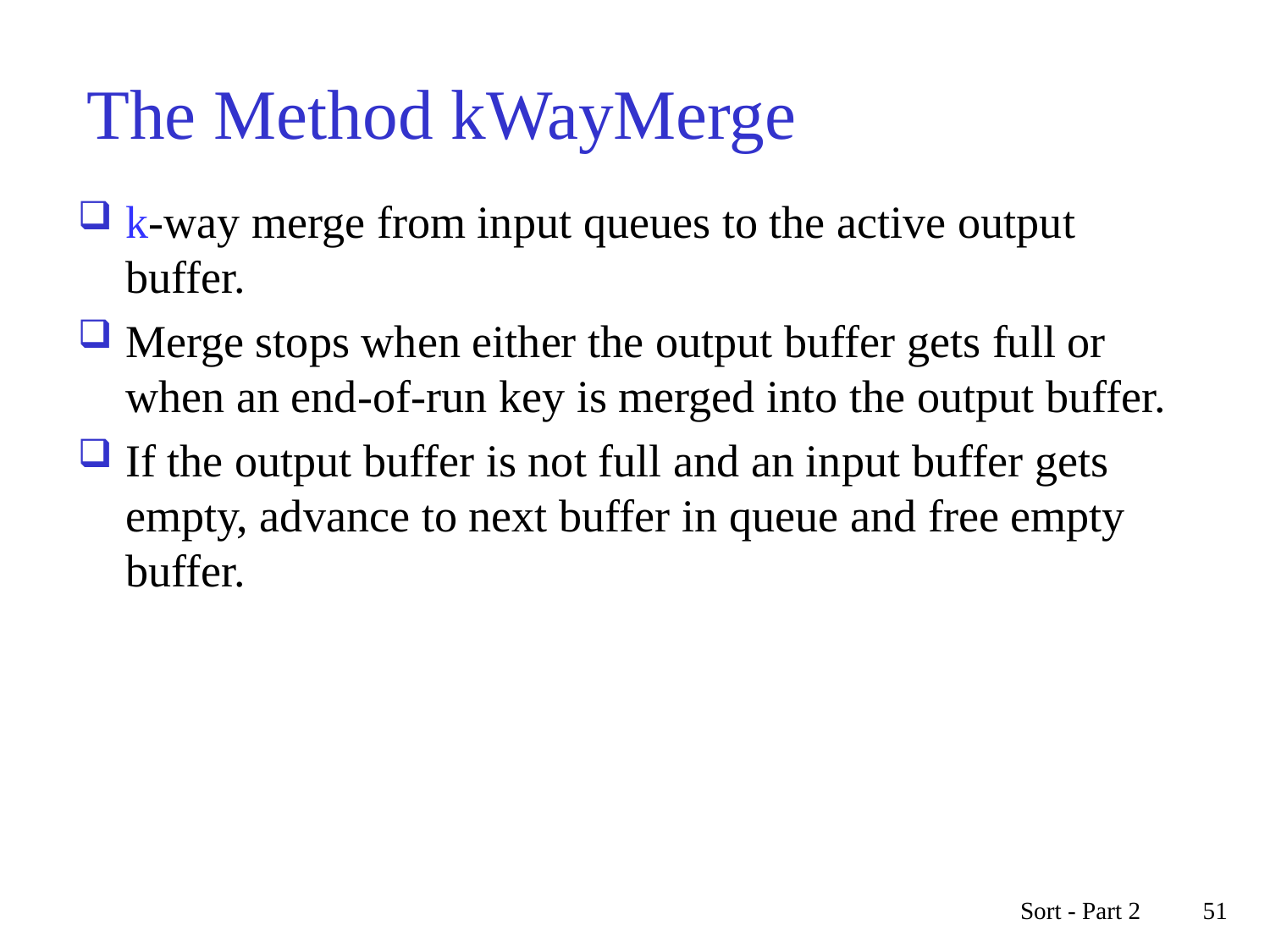

# The Method kWayMerge
k-way merge from input queues to the active output buffer.
Merge stops when either the output buffer gets full or when an end-of-run key is merged into the output buffer.
If the output buffer is not full and an input buffer gets empty, advance to next buffer in queue and free empty buffer.
Sort - Part 2
51